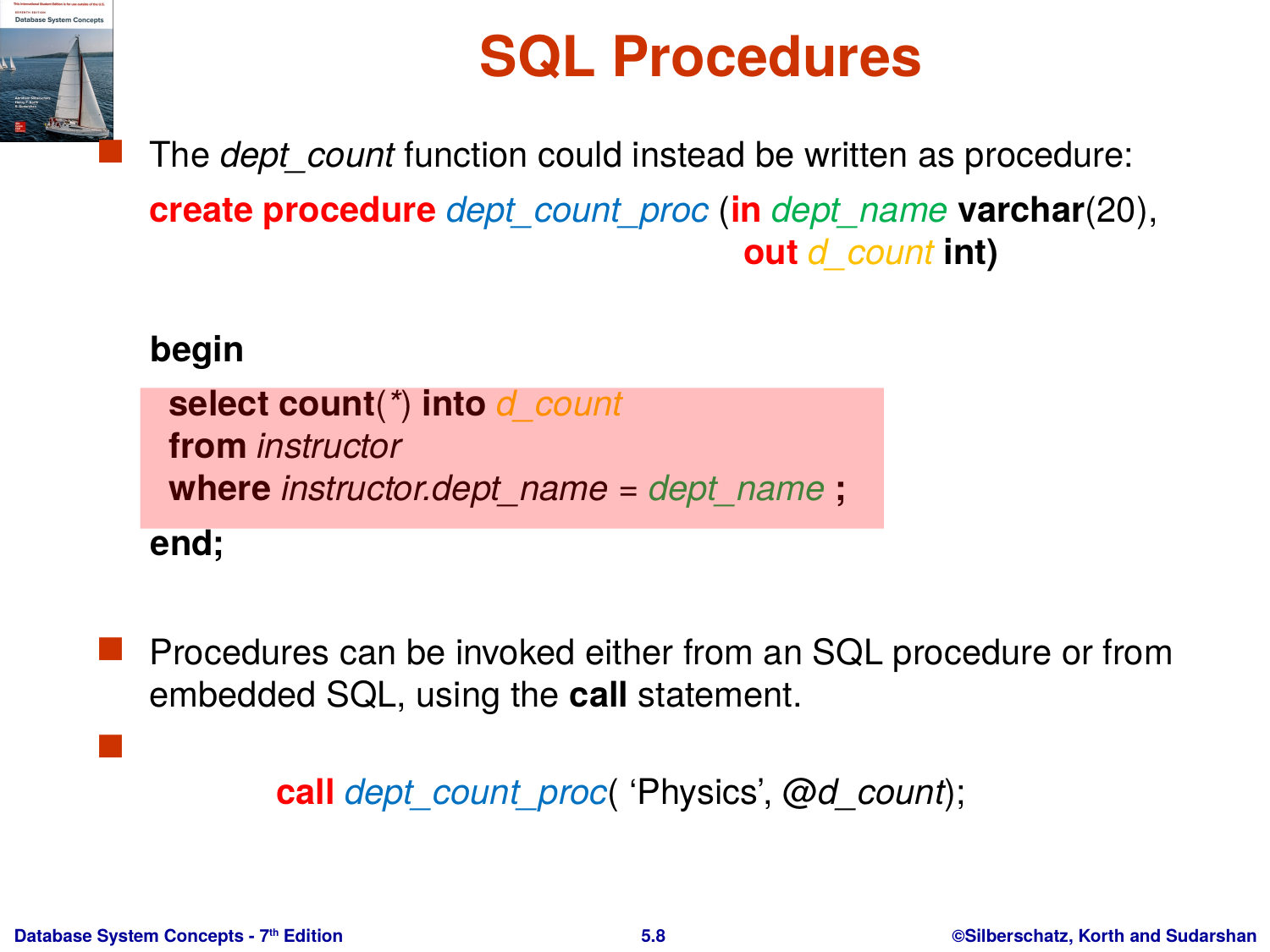

# SQL Procedures
The dept_count function could instead be written as procedure:
	create procedure dept_count_proc (in dept_name varchar(20),
                                                             out d_count int)
     begin
	  select count(*) into d_count
  from instructor
  where instructor.dept_name = dept_name ;
     end;

Procedures can be invoked either from an SQL procedure or from embedded SQL, using the call statement.
	call dept_count_proc( ‘Physics’, @d_count);